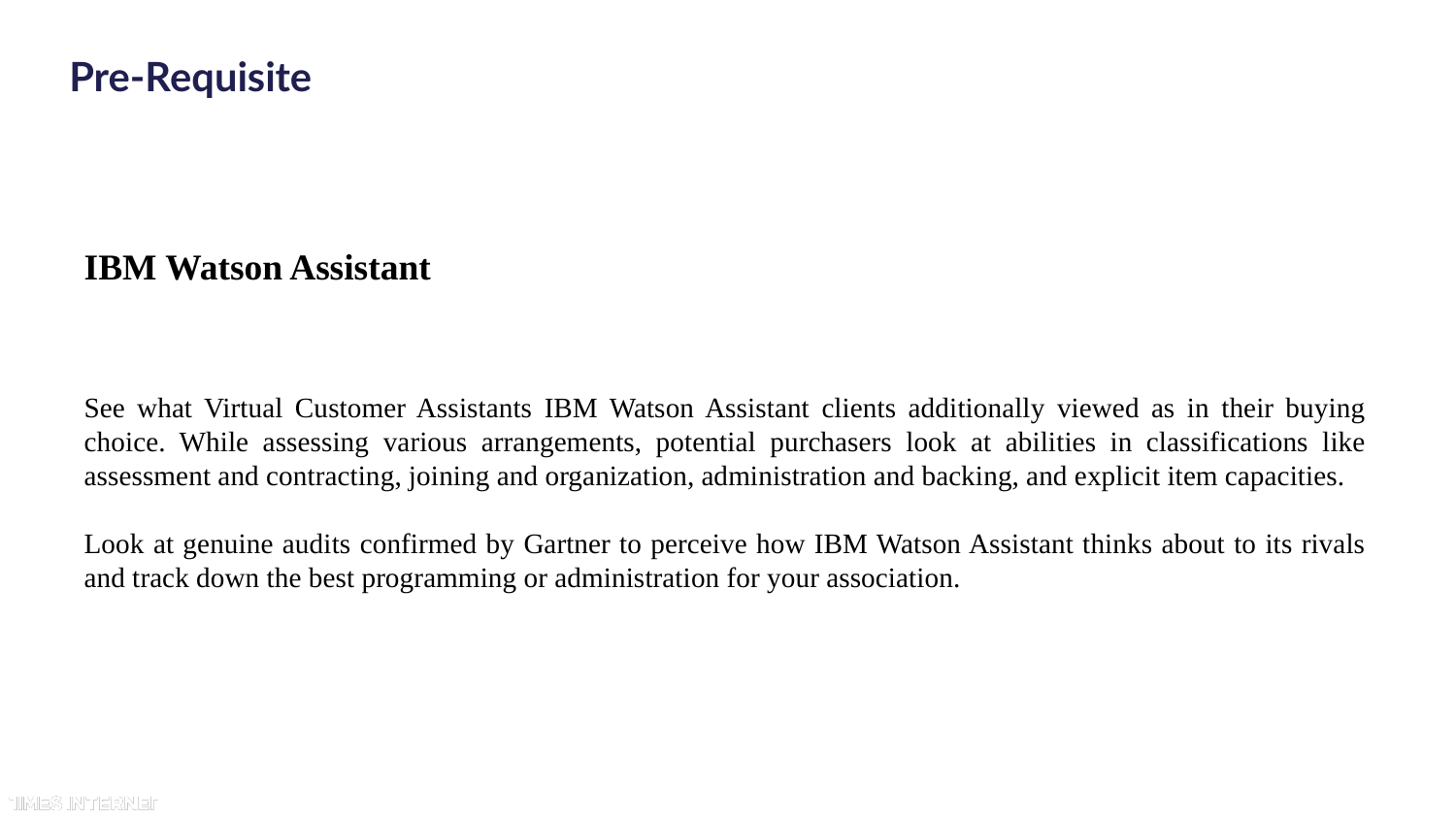

# Pre-Requisite

IBM Watson Assistant

See what Virtual Customer Assistants IBM Watson Assistant clients additionally viewed as in their buying choice. While assessing various arrangements, potential purchasers look at abilities in classifications like assessment and contracting, joining and organization, administration and backing, and explicit item capacities.

Look at genuine audits confirmed by Gartner to perceive how IBM Watson Assistant thinks about to its rivals and track down the best programming or administration for your association.